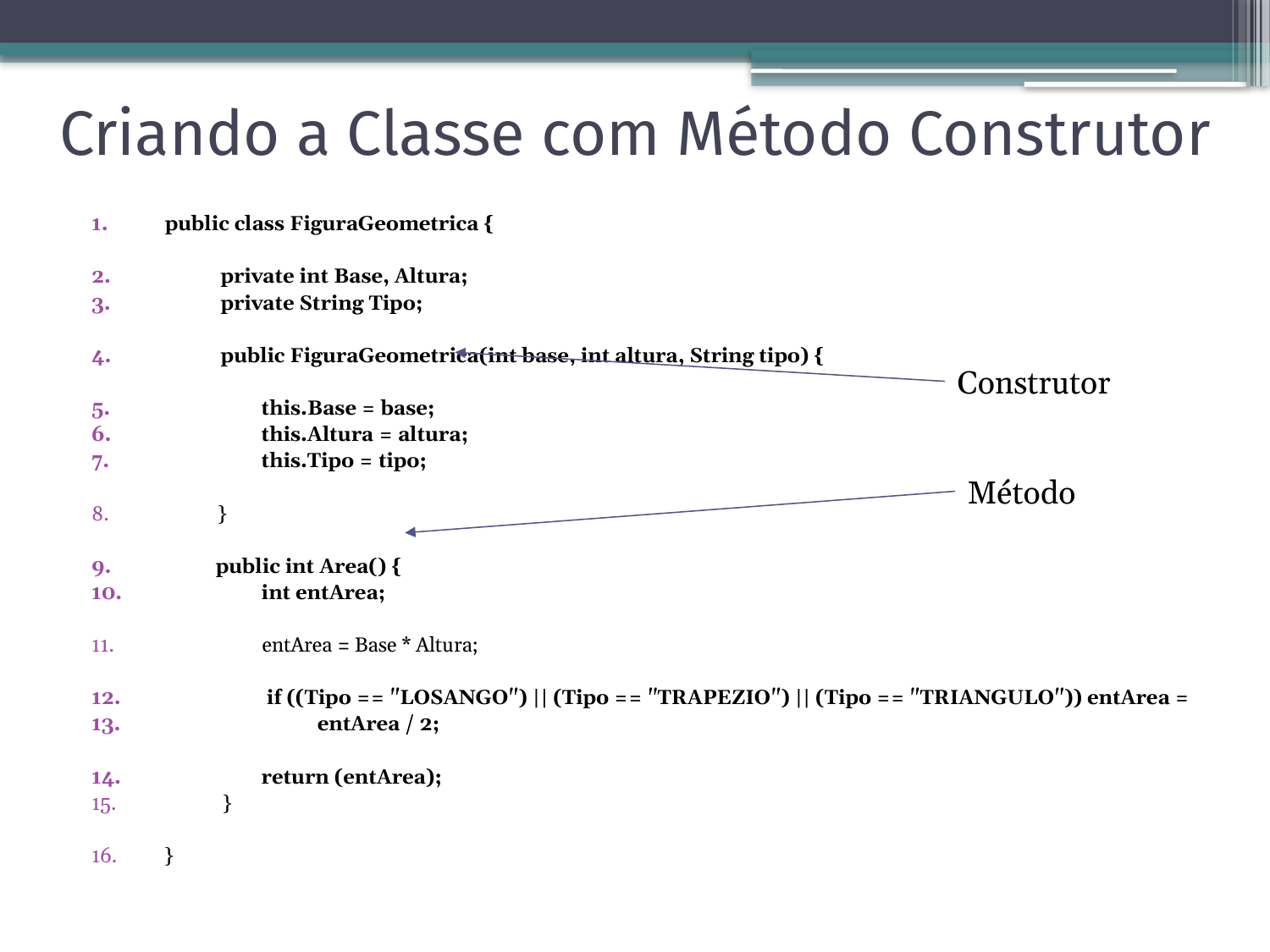

# Criando a Classe com Método Construtor
public class FiguraGeometrica {

           private int Base, Altura;
           private String Tipo;

           public FiguraGeometrica(int base, int altura, String tipo) {

                   this.Base = base;
                   this.Altura = altura;
                   this.Tipo = tipo;

           }

          public int Area() {
                   int entArea;

                    entArea = Base * Altura;

                    if ((Tipo == "LOSANGO") || (Tipo == "TRAPEZIO") || (Tipo == "TRIANGULO")) entArea =
                              entArea / 2;

                   return (entArea);
            }

}
Construtor
Método